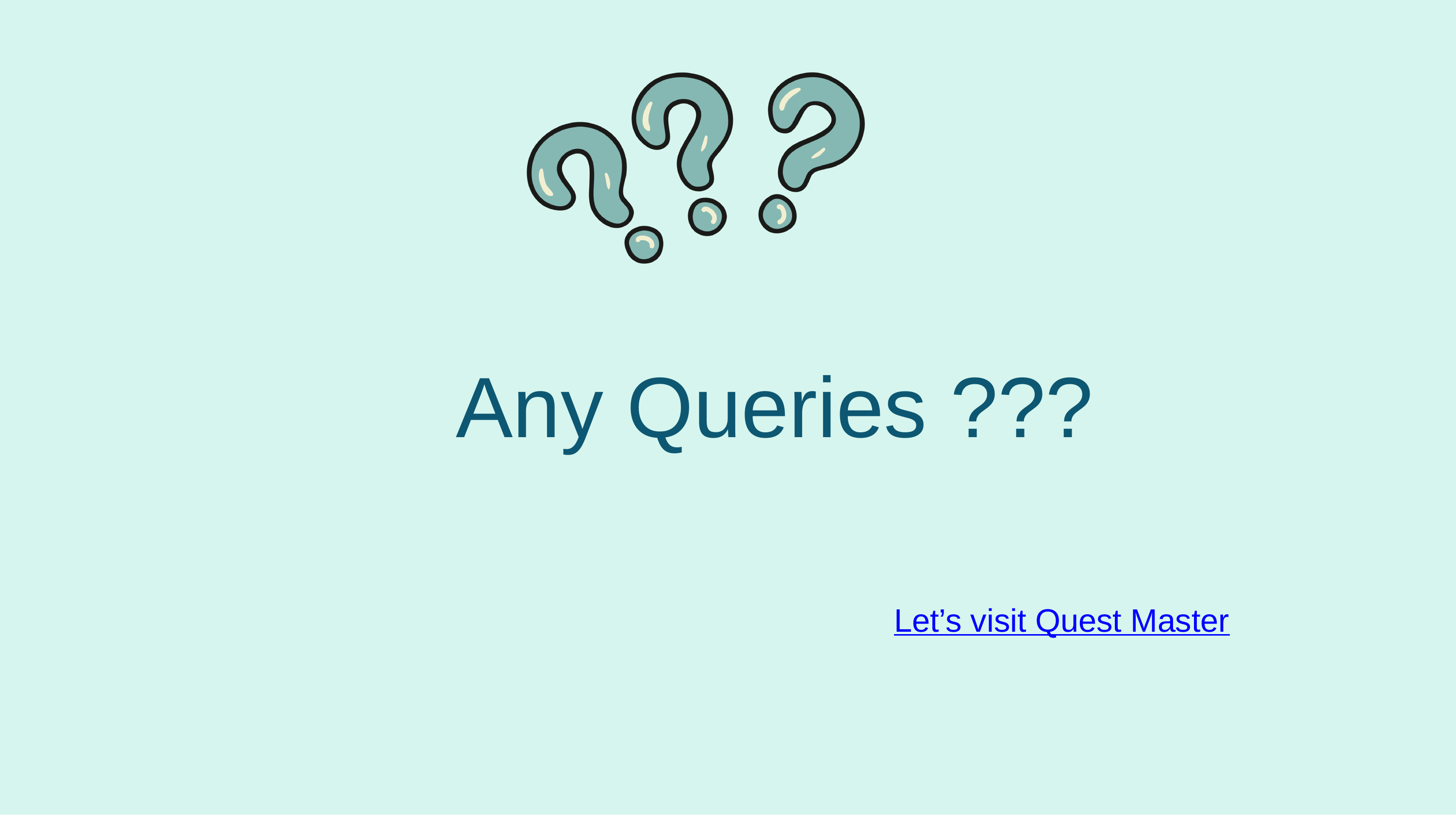

Any Queries ???
Let’s visit Quest Master